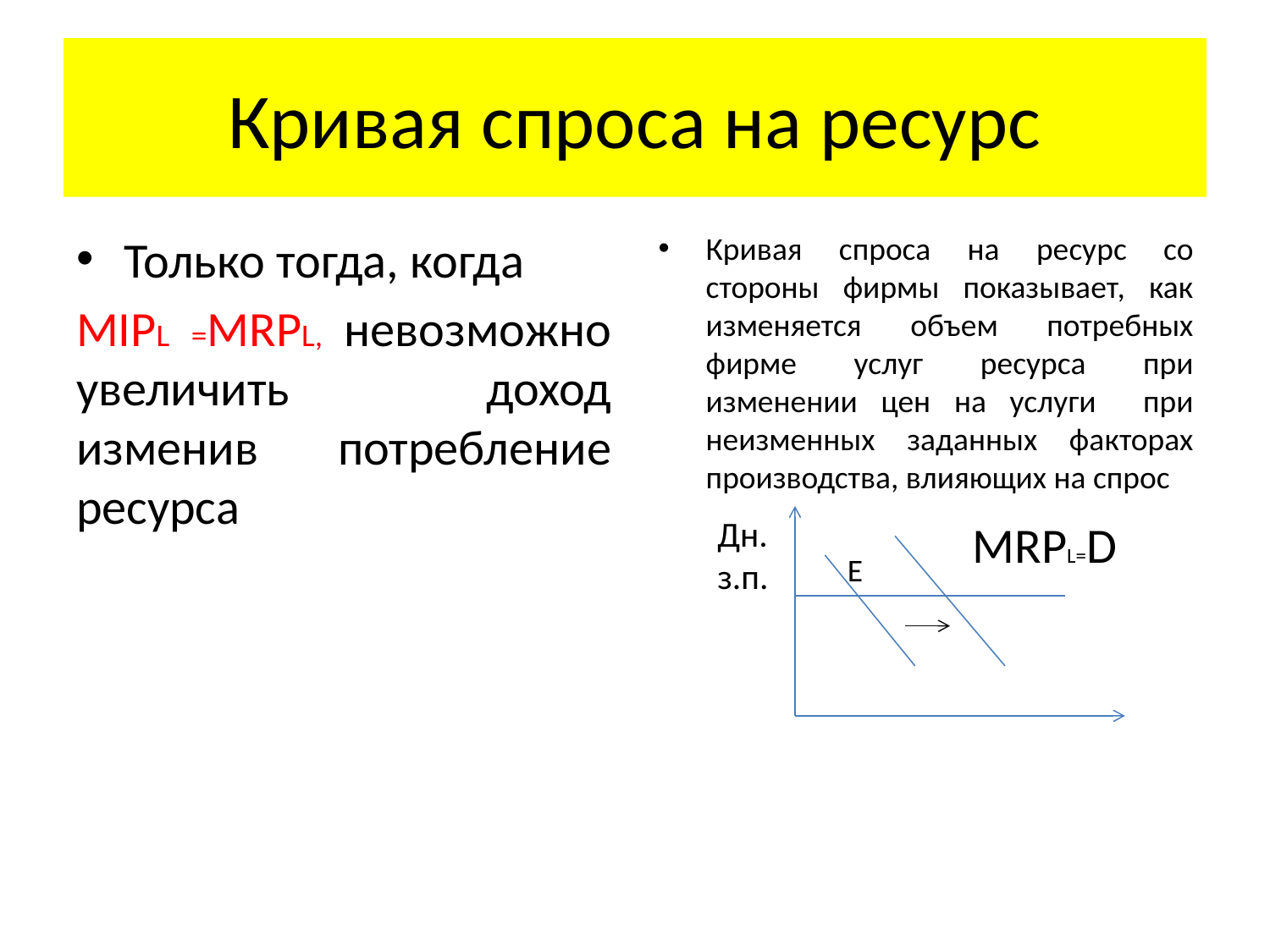

# Кривая спроса на ресурс
Только тогда, когда
MIPL =MRPL, невозможно увеличить доход изменив потребление ресурса
Кривая спроса на ресурс со стороны фирмы показывает, как изменяется объем потребных фирме услуг ресурса при изменении цен на услуги  при неизменных заданных факторах производства, влияющих на спрос
Дн. з.п.
MRPL=D
E